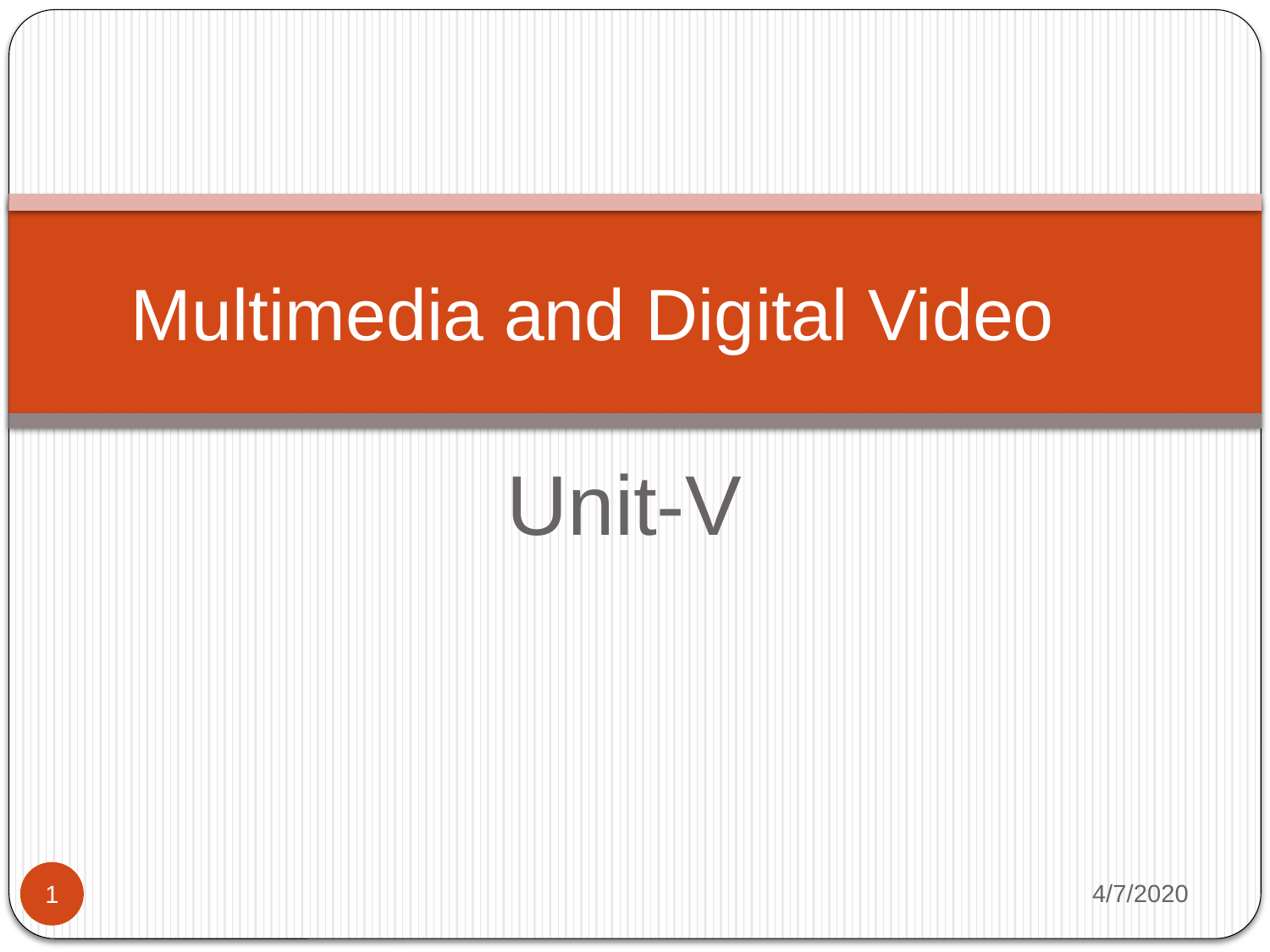

# Multimedia and Digital Video
Unit-V
4/7/2020
1